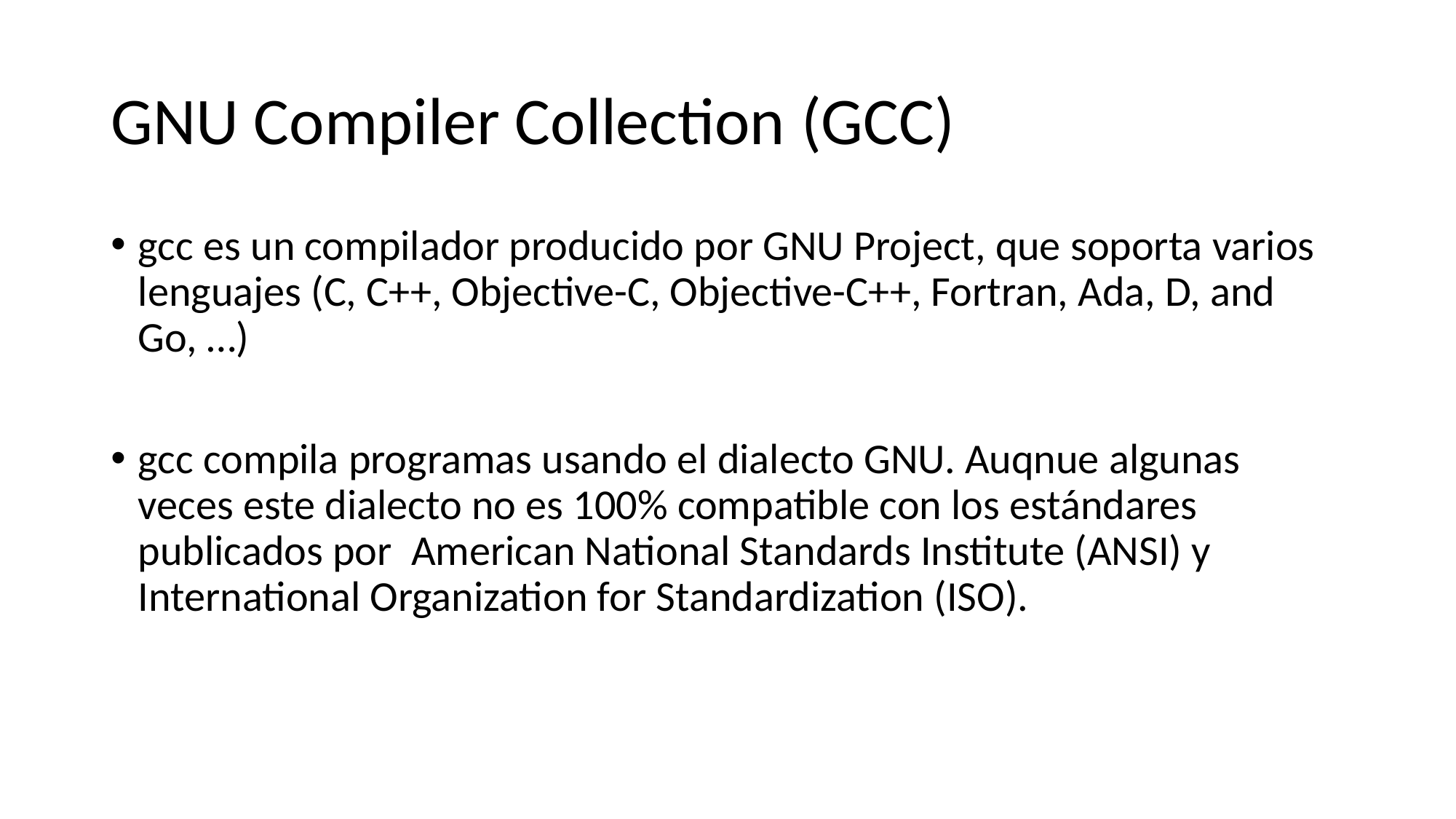

# GNU Compiler Collection (GCC)
gcc es un compilador producido por GNU Project, que soporta varios lenguajes (C, C++, Objective-C, Objective-C++, Fortran, Ada, D, and Go, …)

gcc compila programas usando el dialecto GNU. Auqnue algunas veces este dialecto no es 100% compatible con los estándares publicados por  American National Standards Institute (ANSI) y  International Organization for Standardization (ISO).